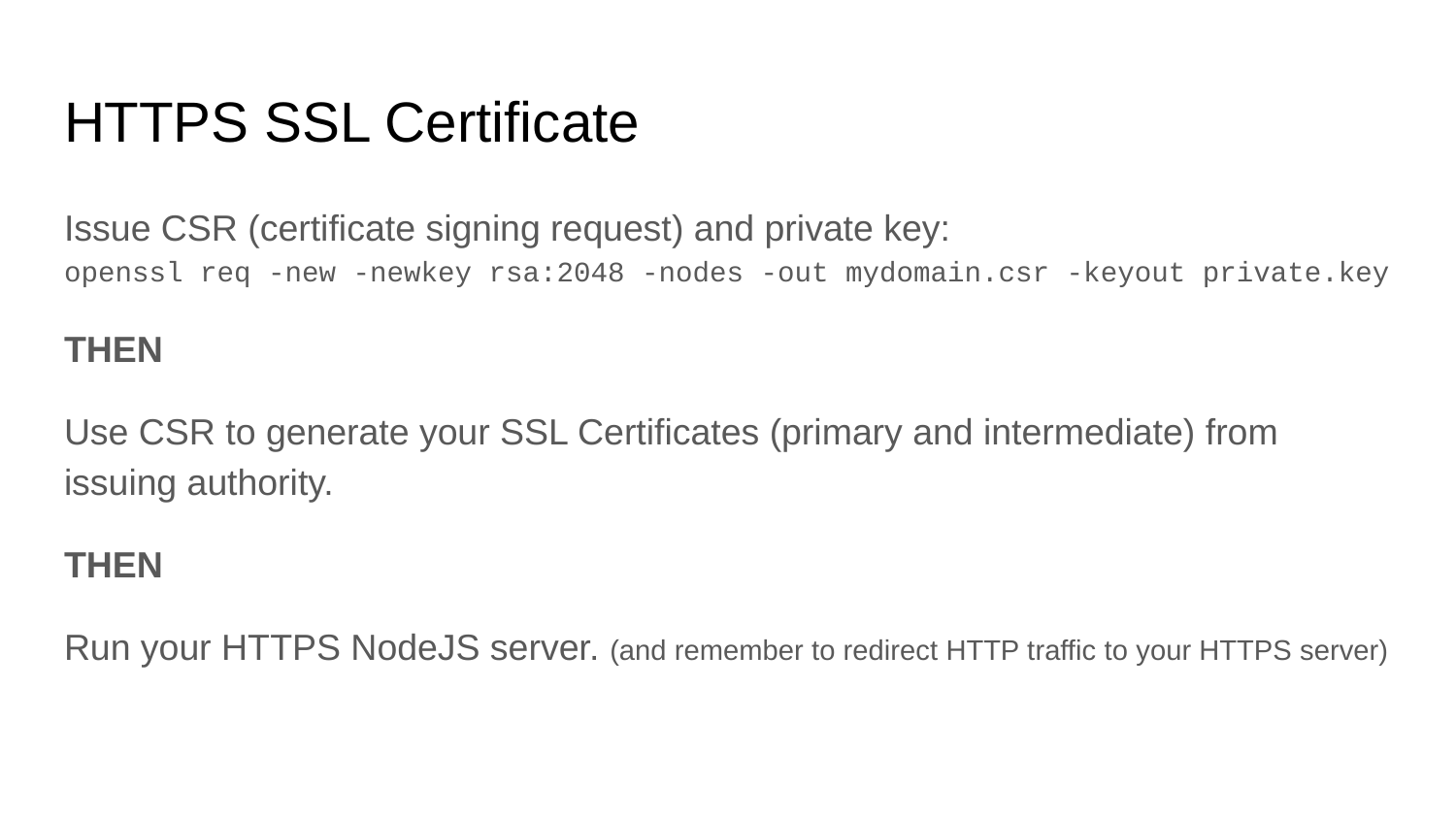

# HTTPS SSL Certificate
Issue CSR (certificate signing request) and private key:
openssl req -new -newkey rsa:2048 -nodes -out mydomain.csr -keyout private.key
THEN
Use CSR to generate your SSL Certificates (primary and intermediate) from issuing authority.
THEN
Run your HTTPS NodeJS server. (and remember to redirect HTTP traffic to your HTTPS server)